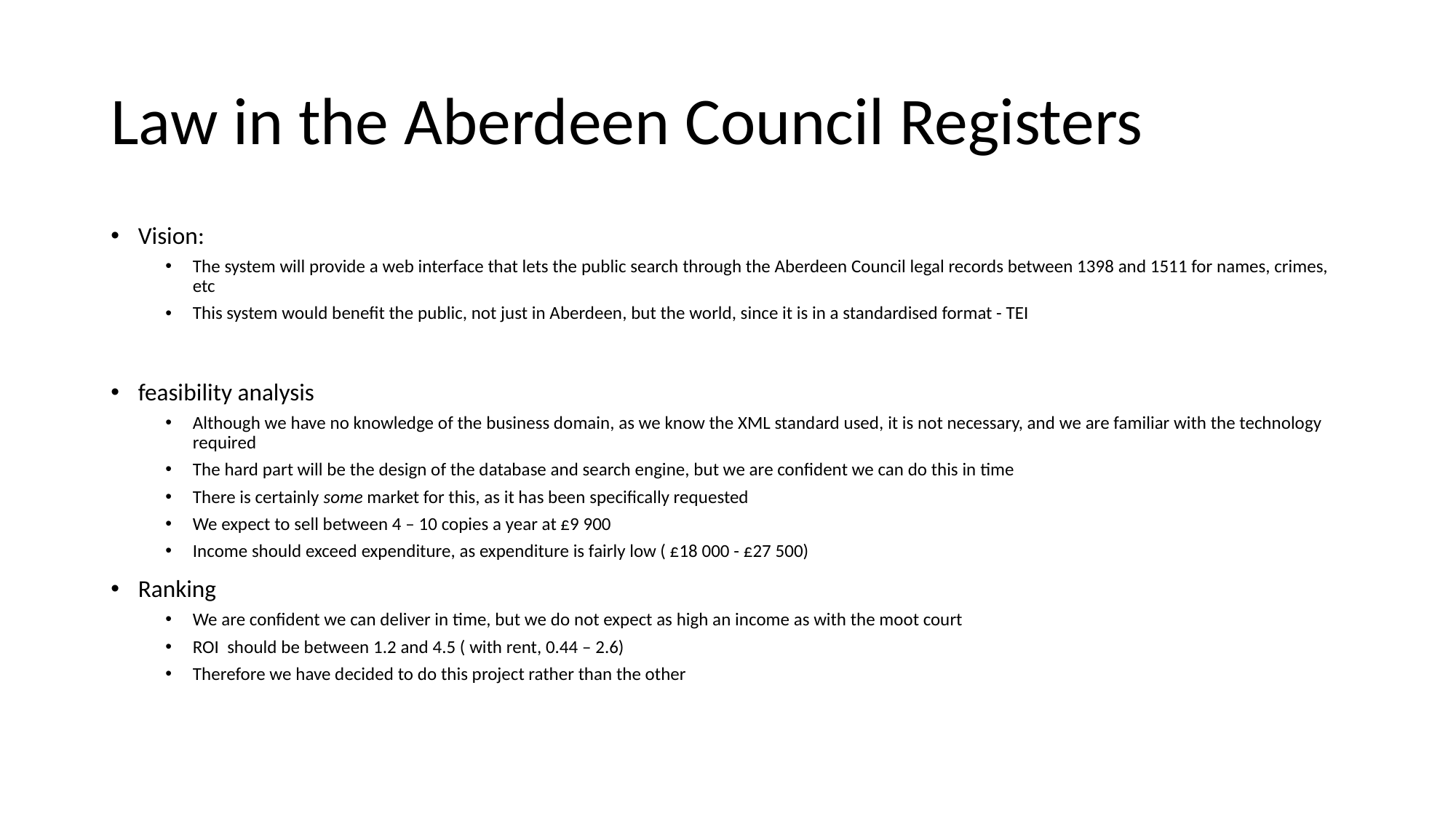

# Law in the Aberdeen Council Registers
Vision:
The system will provide a web interface that lets the public search through the Aberdeen Council legal records between 1398 and 1511 for names, crimes, etc
This system would benefit the public, not just in Aberdeen, but the world, since it is in a standardised format - TEI

feasibility analysis
Although we have no knowledge of the business domain, as we know the XML standard used, it is not necessary, and we are familiar with the technology required
The hard part will be the design of the database and search engine, but we are confident we can do this in time
There is certainly some market for this, as it has been specifically requested
We expect to sell between 4 – 10 copies a year at £9 900
Income should exceed expenditure, as expenditure is fairly low ( £18 000 - £27 500)
Ranking
We are confident we can deliver in time, but we do not expect as high an income as with the moot court
ROI  should be between 1.2 and 4.5 ( with rent, 0.44 – 2.6)
Therefore we have decided to do this project rather than the other